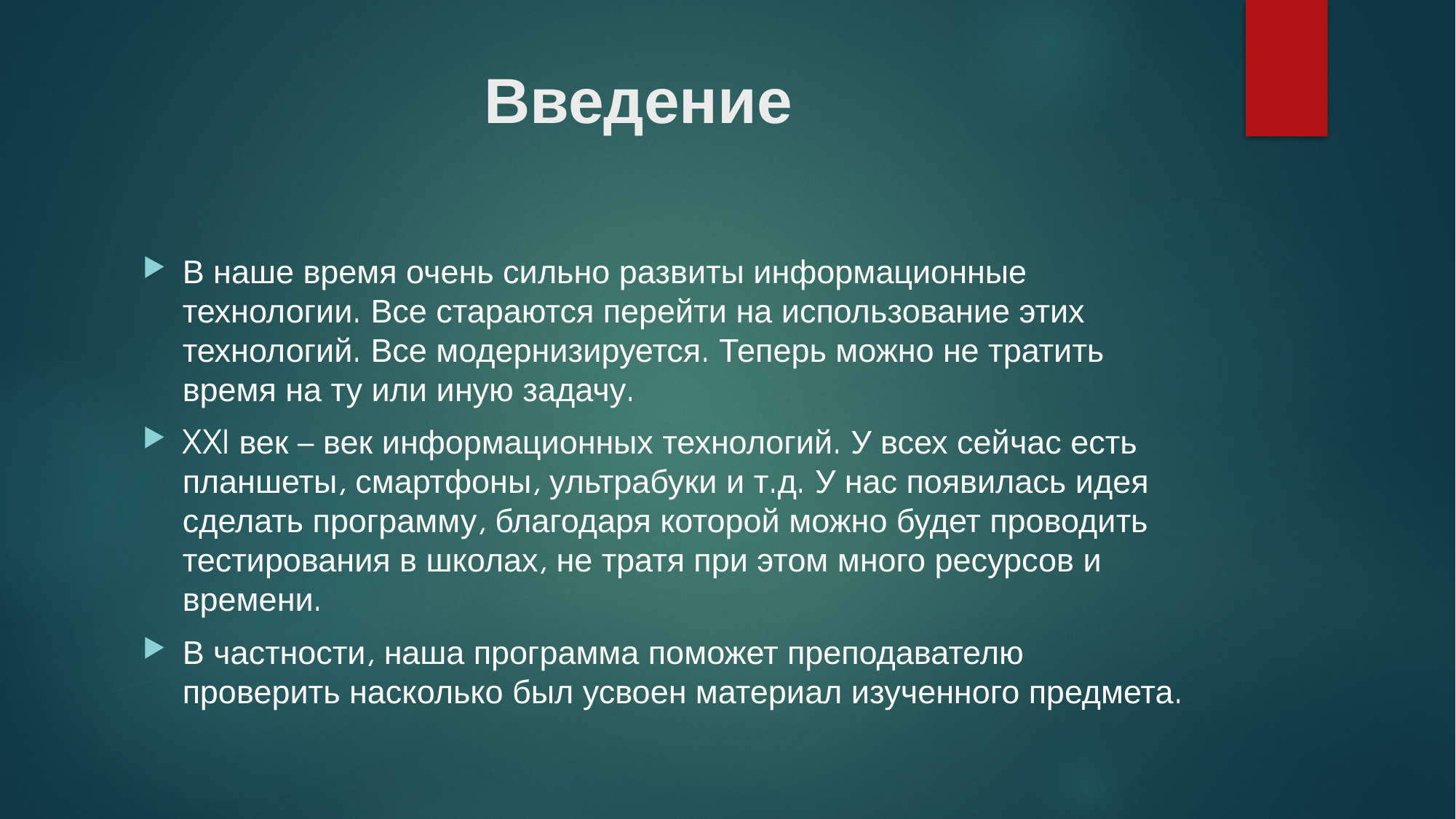

# Введение
В наше время очень сильно развиты информационные технологии. Все стараются перейти на использование этих технологий. Все модернизируется. Теперь можно не тратить время на ту или иную задачу.
XXI век – век информационных технологий. У всех сейчас есть планшеты, смартфоны, ультрабуки и т.д. У нас появилась идея сделать программу, благодаря которой можно будет проводить тестирования в школах, не тратя при этом много ресурсов и времени.
В частности, наша программа поможет преподавателю проверить насколько был усвоен материал изученного предмета.